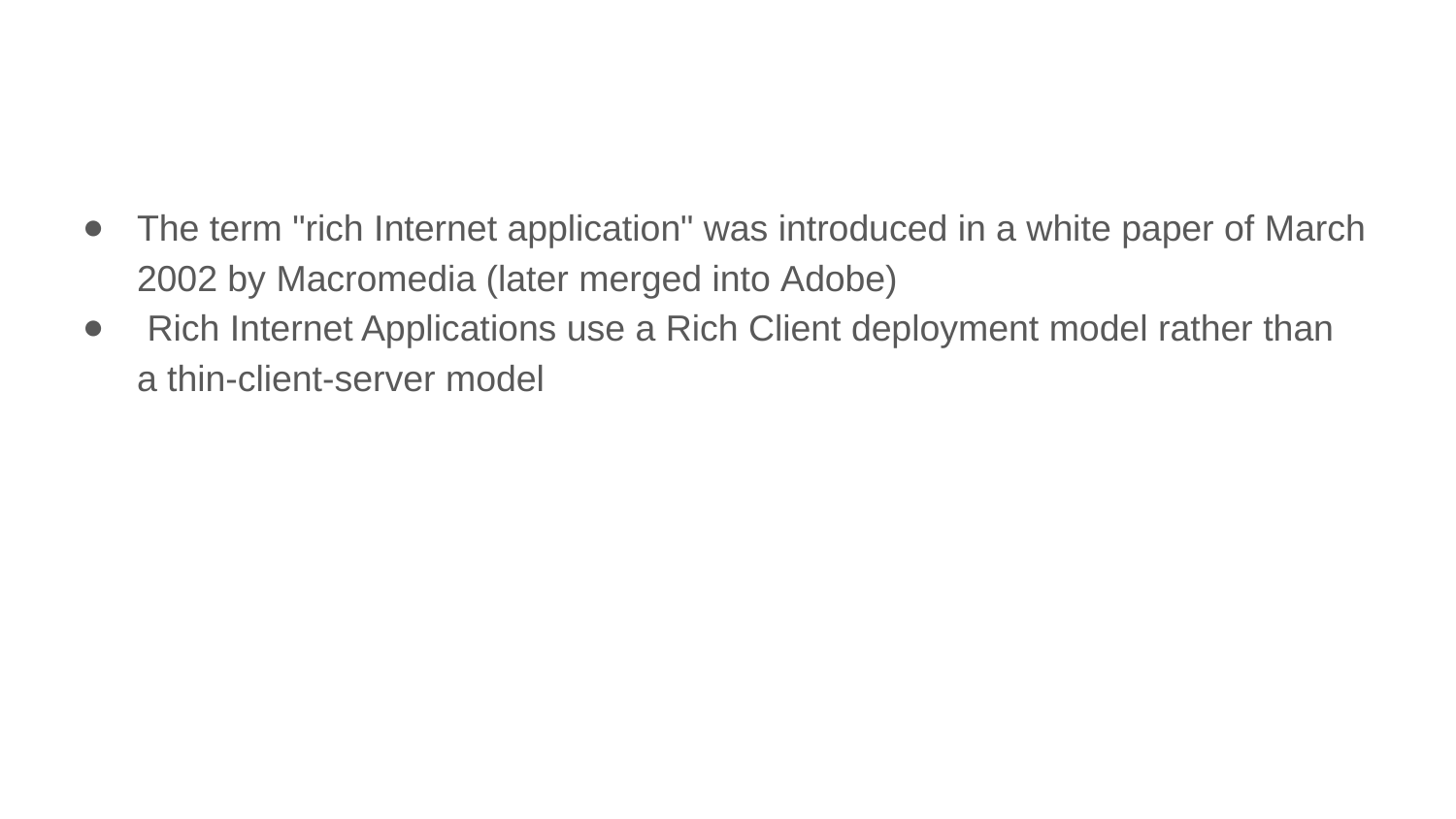

#
The term "rich Internet application" was introduced in a white paper of March 2002 by Macromedia (later merged into Adobe)
 Rich Internet Applications use a Rich Client deployment model rather than a thin-client-server model